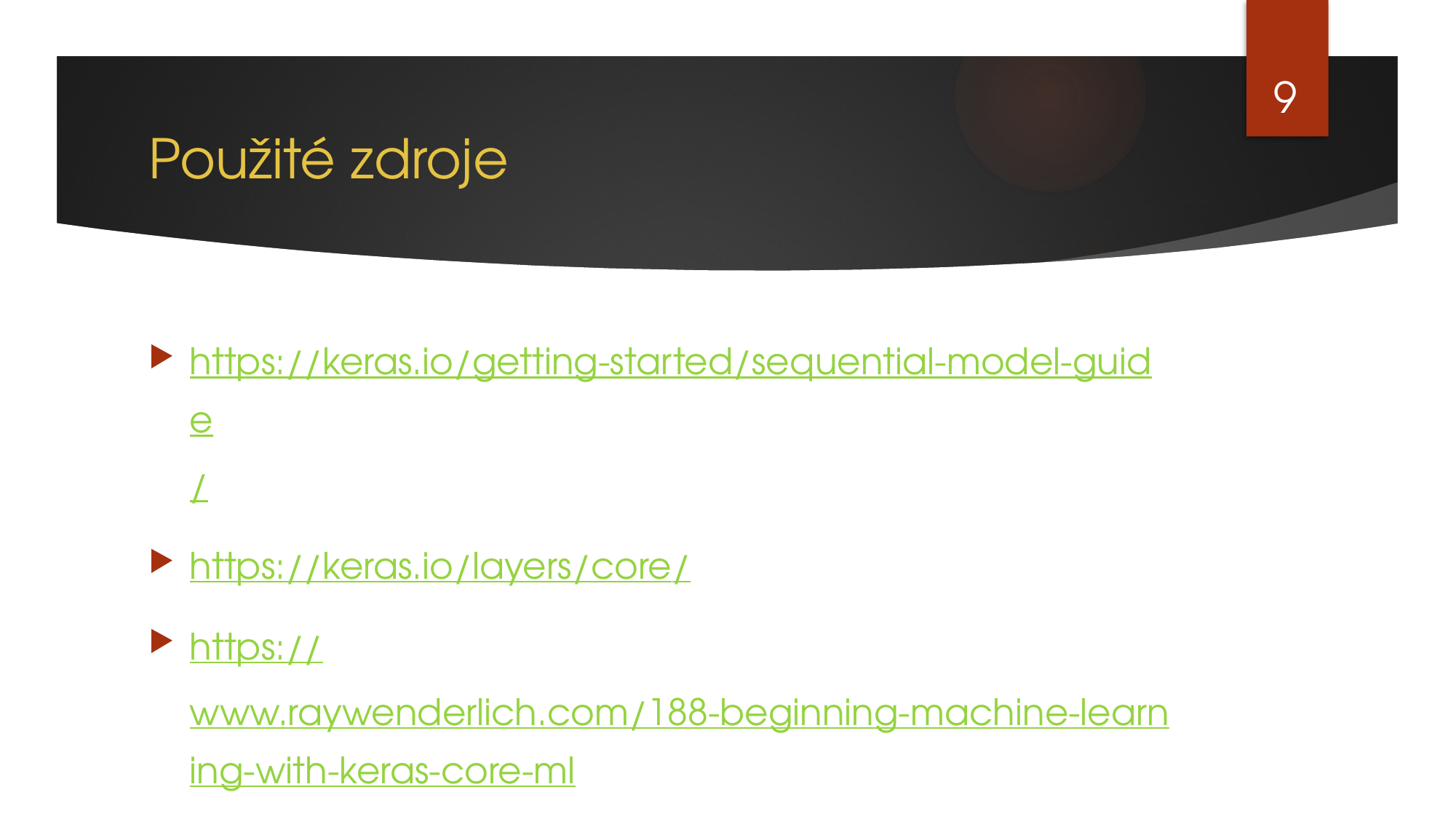

9
# Použité zdroje
https://keras.io/getting-started/sequential-model-guide/
https://keras.io/layers/core/
https://www.raywenderlich.com/188-beginning-machine-learning-with-keras-core-ml
http://ibooks.sk/publ/13oravec/PDF/Kap11.pdf